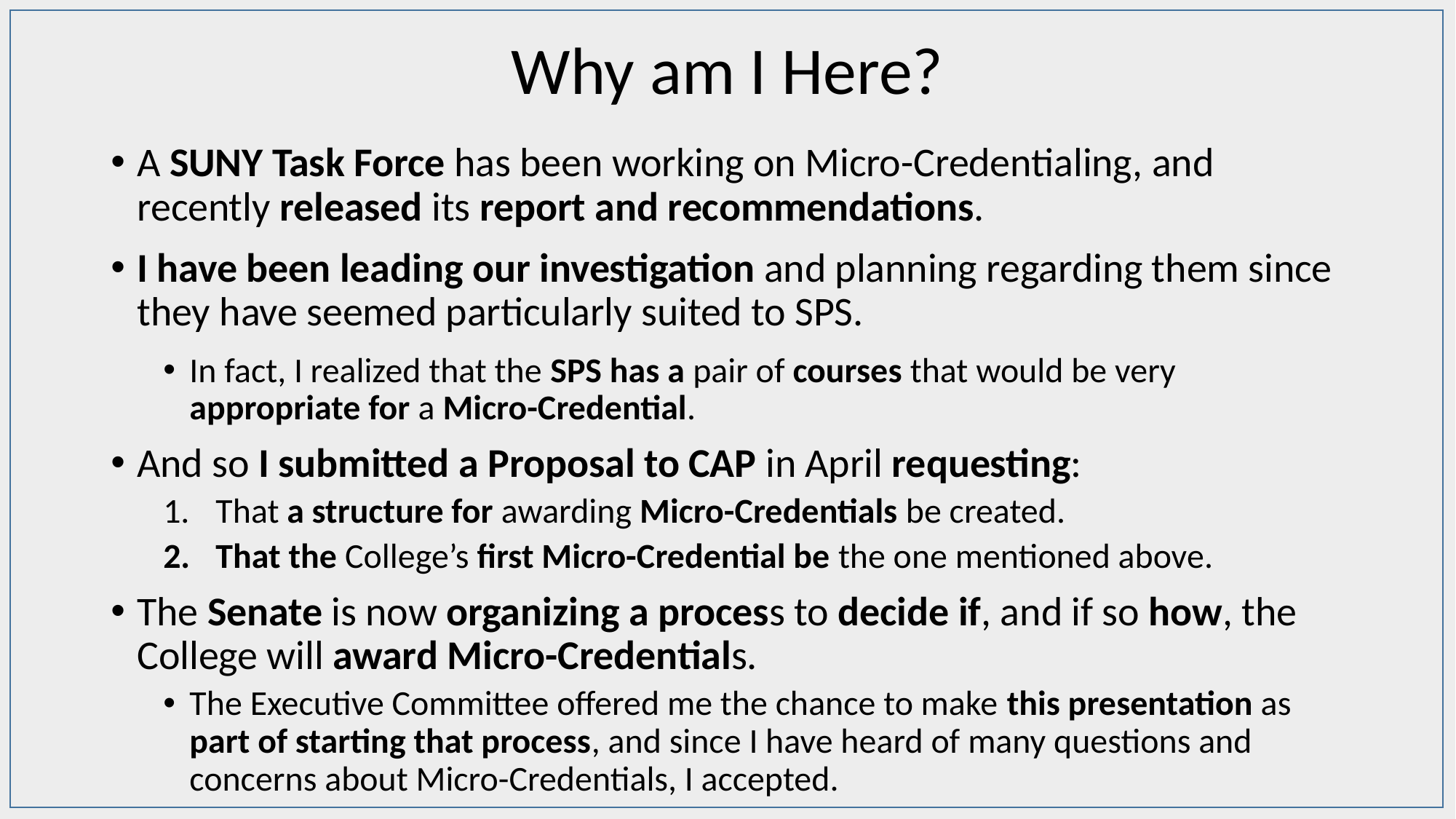

# Why am I Here?

A SUNY Task Force has been working on Micro-Credentialing, and recently released its report and recommendations.
I have been leading our investigation and planning regarding them since they have seemed particularly suited to SPS.
In fact, I realized that the SPS has a pair of courses that would be very appropriate for a Micro-Credential.
And so I submitted a Proposal to CAP in April requesting:
That a structure for awarding Micro-Credentials be created.
That the College’s first Micro-Credential be the one mentioned above.
The Senate is now organizing a process to decide if, and if so how, the College will award Micro-Credentials.
The Executive Committee offered me the chance to make this presentation as part of starting that process, and since I have heard of many questions and concerns about Micro-Credentials, I accepted.